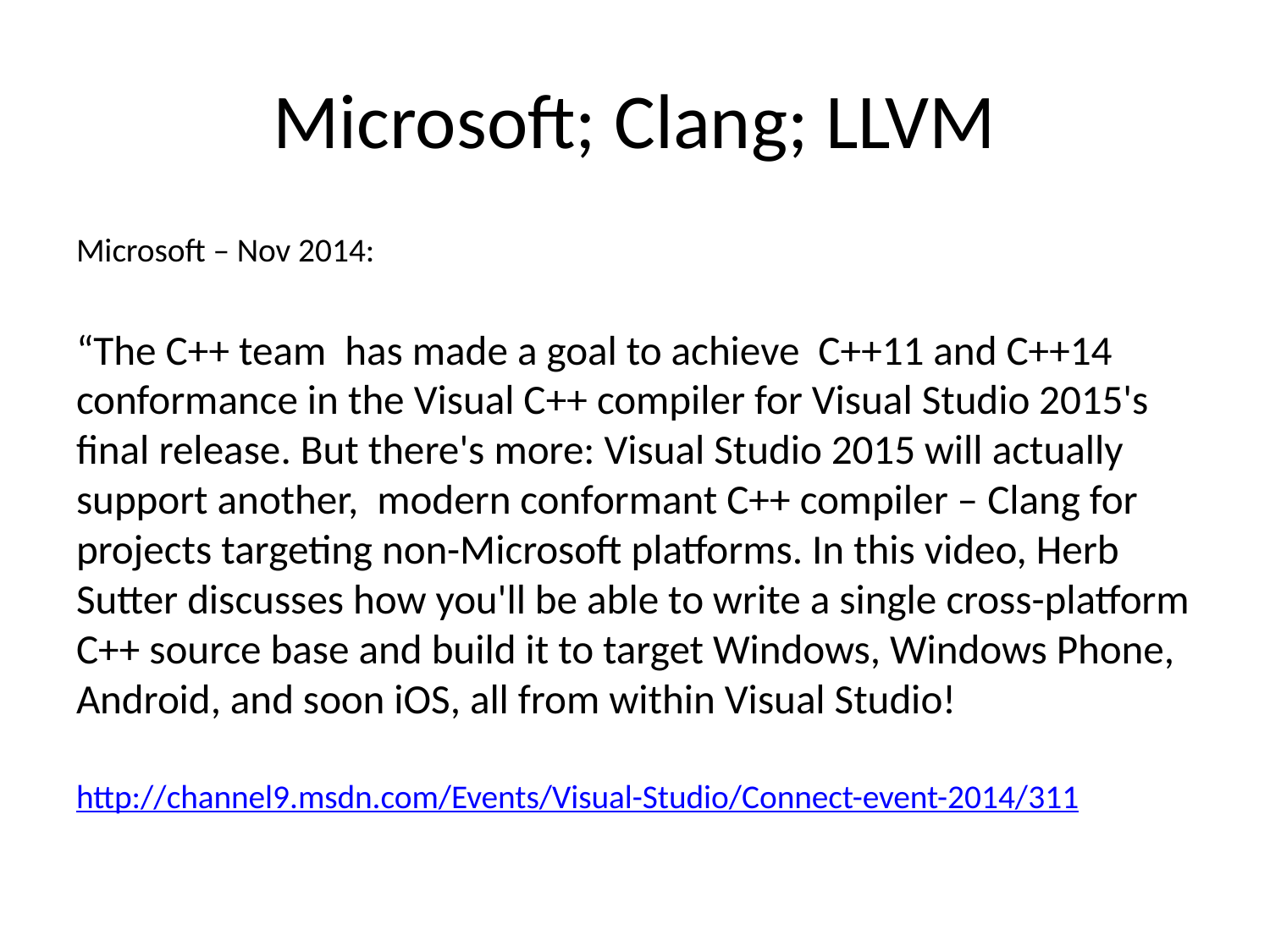

# Microsoft; Clang; LLVM
Microsoft – Nov 2014:

“The C++ team  has made a goal to achieve  C++11 and C++14 conformance in the Visual C++ compiler for Visual Studio 2015's final release. But there's more: Visual Studio 2015 will actually support another,  modern conformant C++ compiler – Clang for projects targeting non-Microsoft platforms. In this video, Herb Sutter discusses how you'll be able to write a single cross-platform C++ source base and build it to target Windows, Windows Phone, Android, and soon iOS, all from within Visual Studio!

http://channel9.msdn.com/Events/Visual-Studio/Connect-event-2014/311